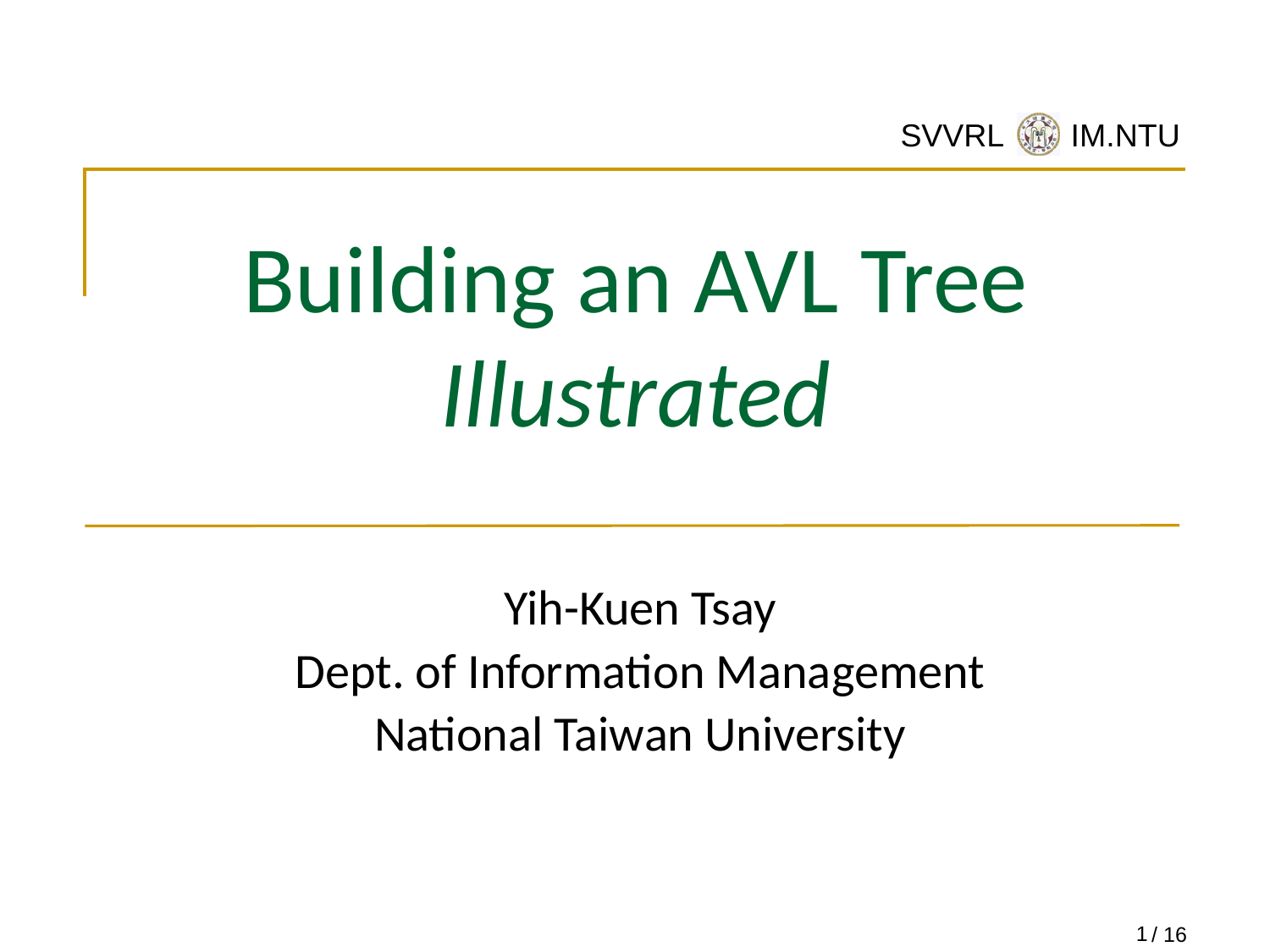

# Building an AVL Tree Illustrated
Yih-Kuen Tsay
Dept. of Information Management
National Taiwan University

1